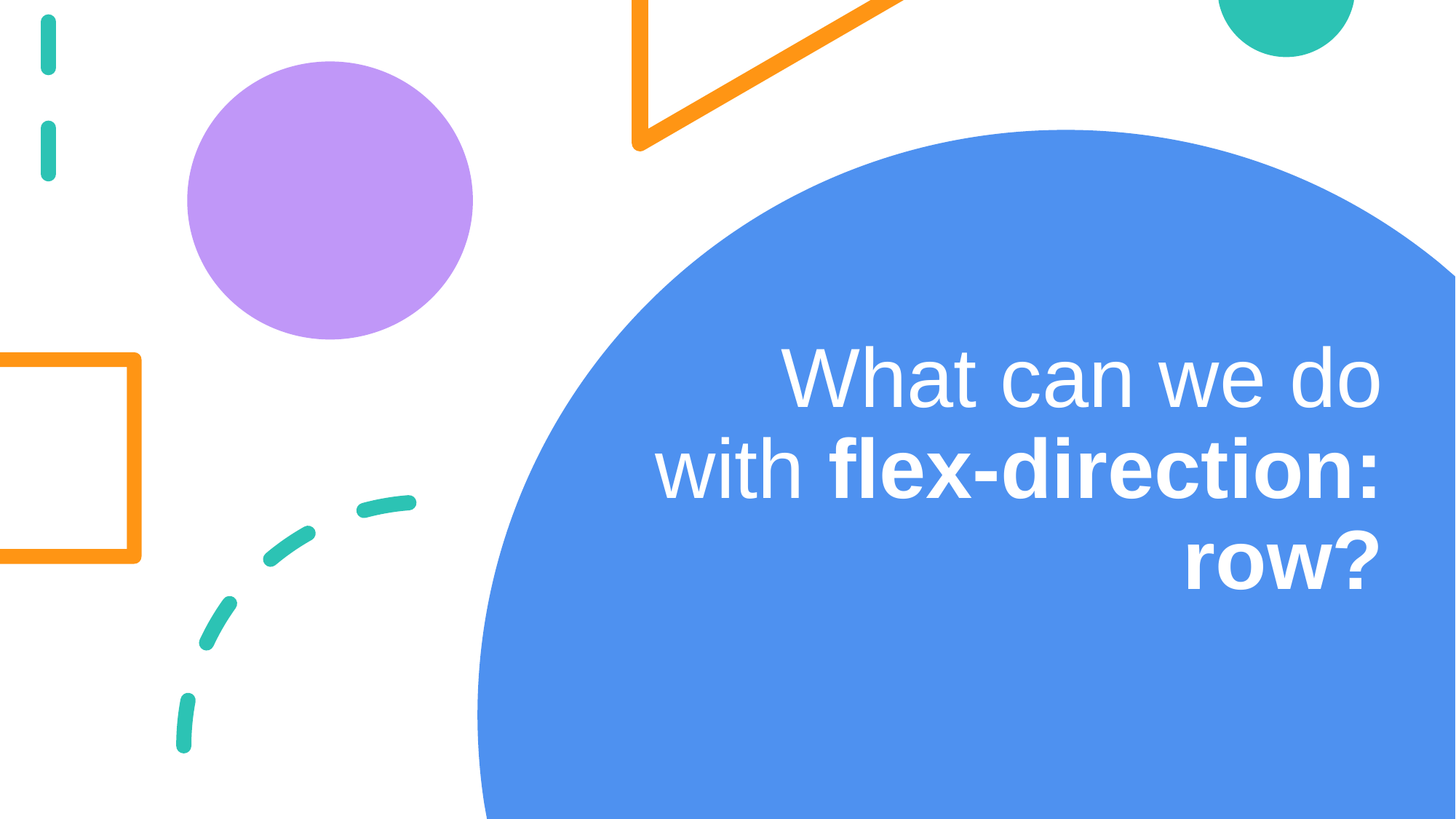

# What can we do with flex-direction: row?